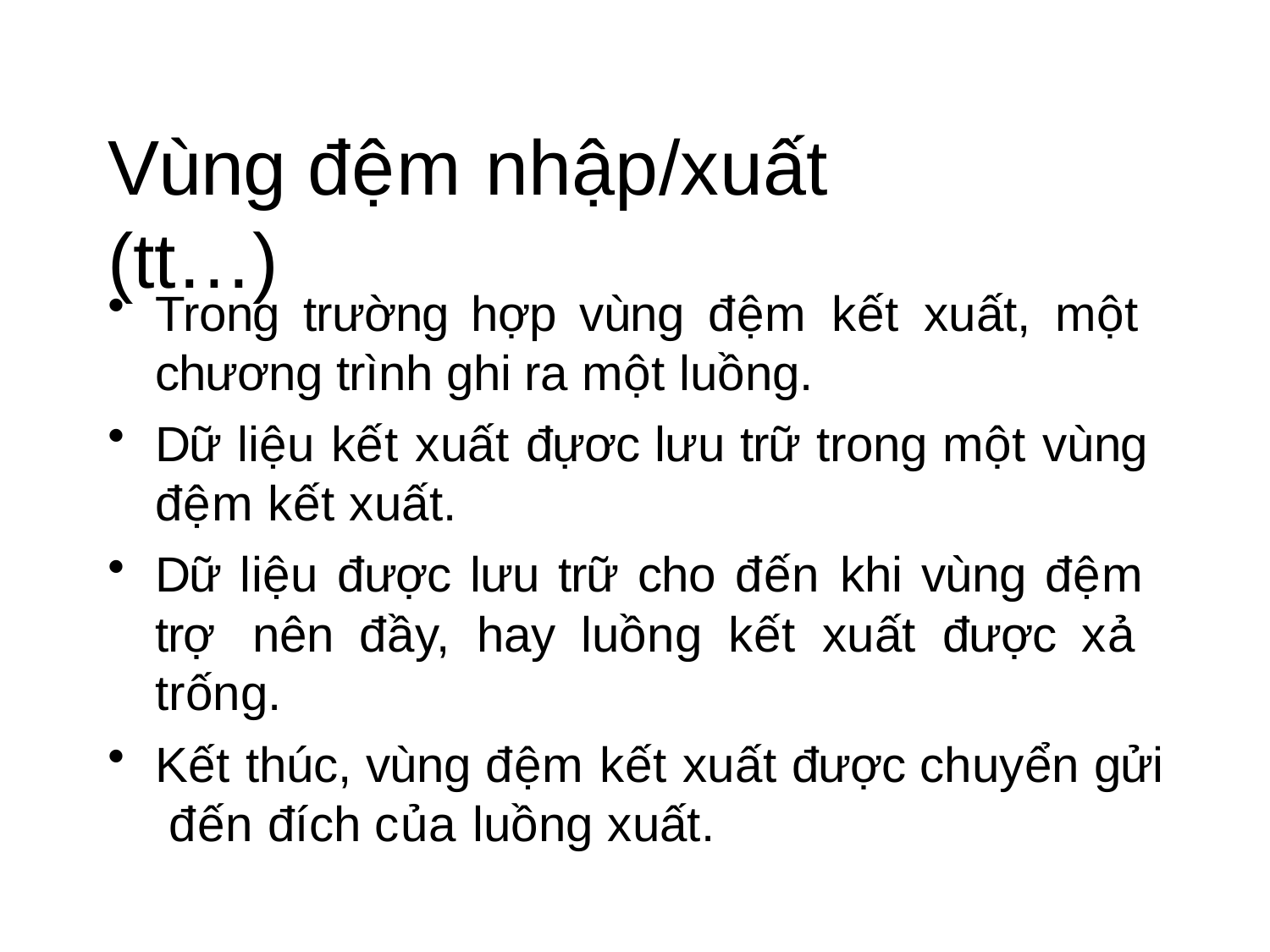

# Vùng đệm nhập/xuất (tt…)
Trong trường hợp vùng đệm kết xuất, một  chương trình ghi ra một luồng.
Dữ liệu kết xuất đựơc lưu trữ trong một vùng  đệm kết xuất.
Dữ liệu được lưu trữ cho đến khi vùng đệm  trợ nên đầy, hay luồng kết xuất được xả  trống.
Kết thúc, vùng đệm kết xuất được chuyển gửi  đến đích của luồng xuất.